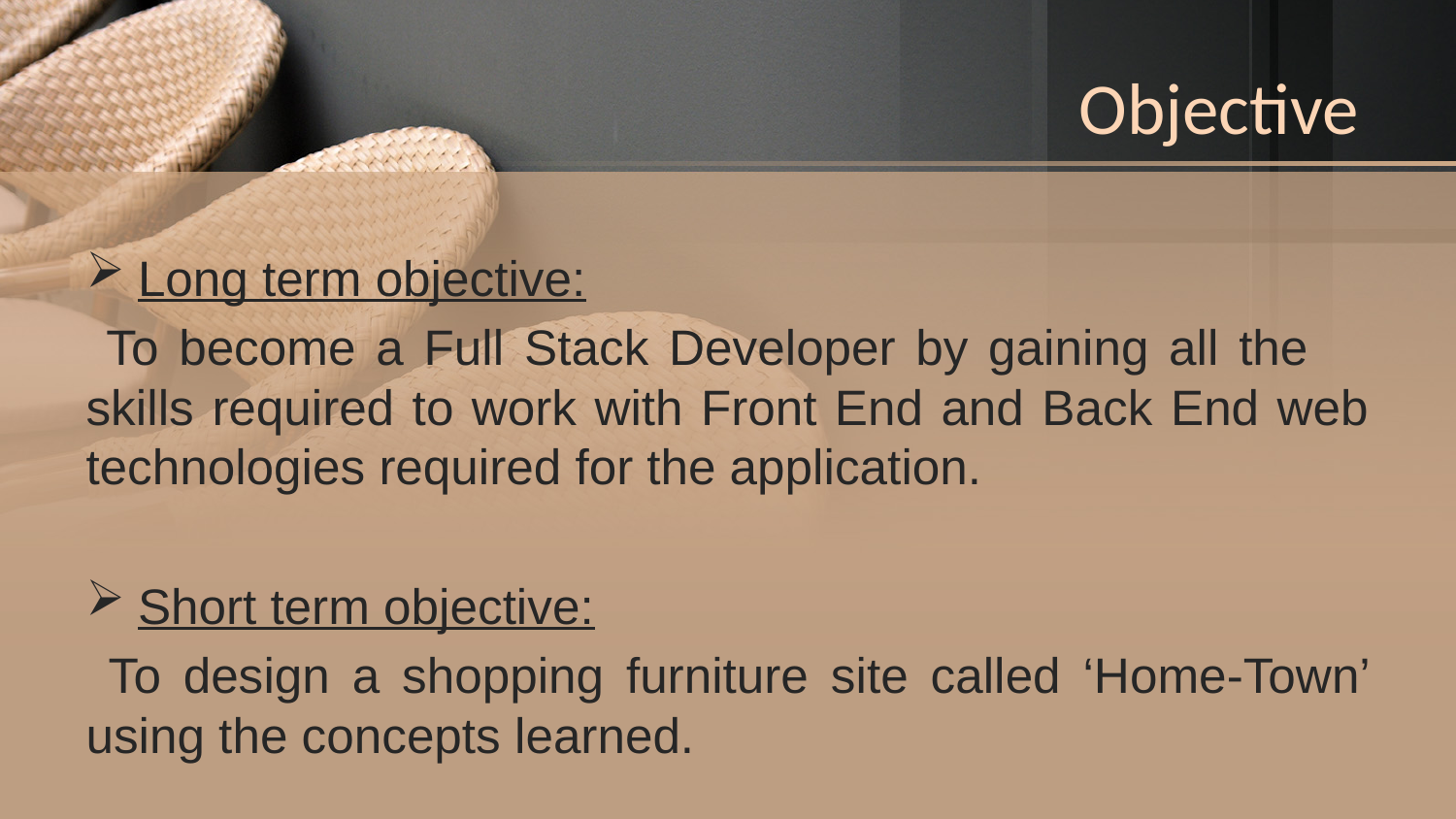

# Objective
Long term objective:
 To become a Full Stack Developer by gaining all the    skills required to work with Front End and Back End web technologies required for the application.

Short term objective:
 To design a shopping furniture site called ‘Home-Town’ using the concepts learned.